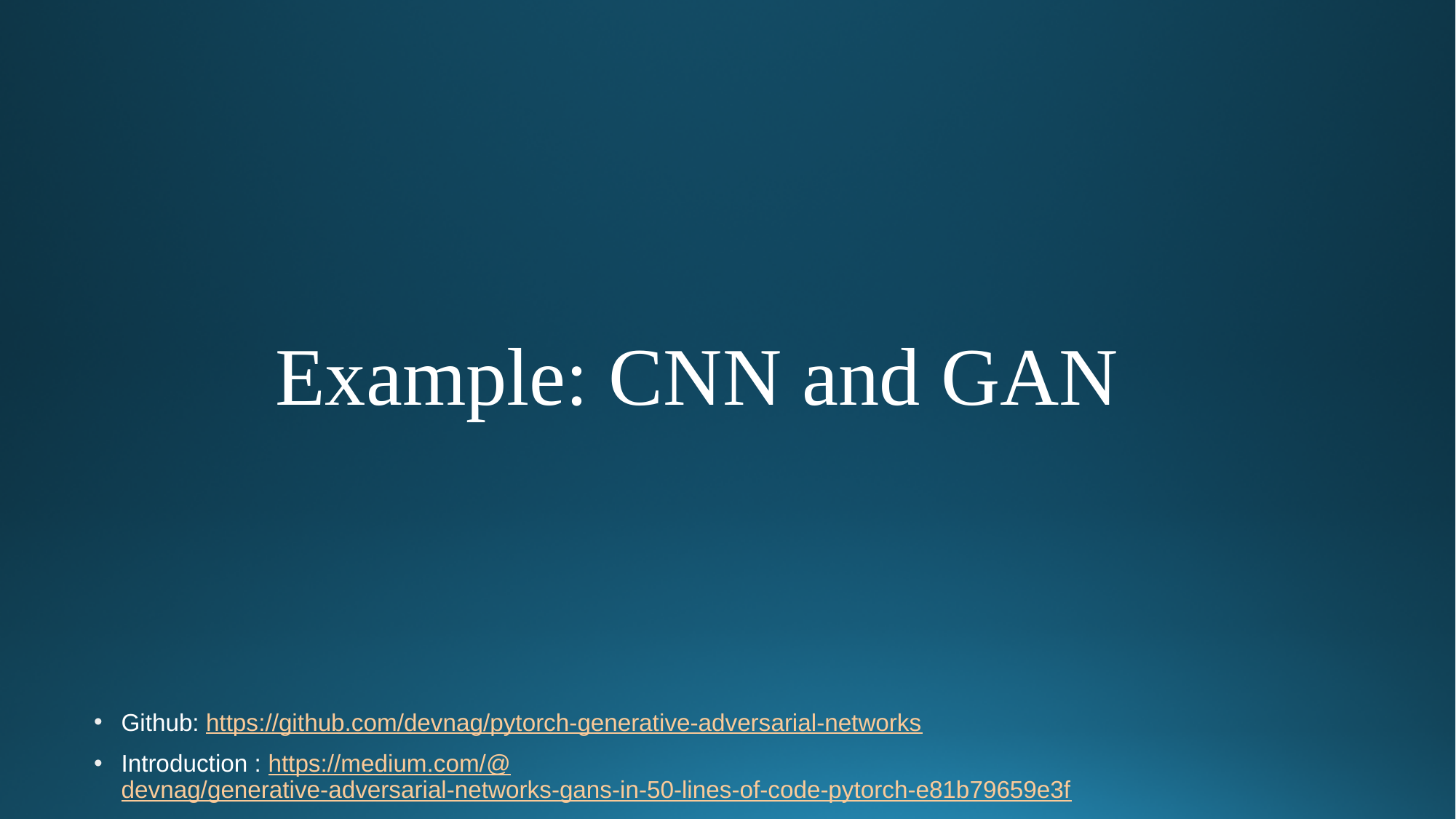

# Example: CNN and GAN
Github: https://github.com/devnag/pytorch-generative-adversarial-networks
Introduction : https://medium.com/@devnag/generative-adversarial-networks-gans-in-50-lines-of-code-pytorch-e81b79659e3f